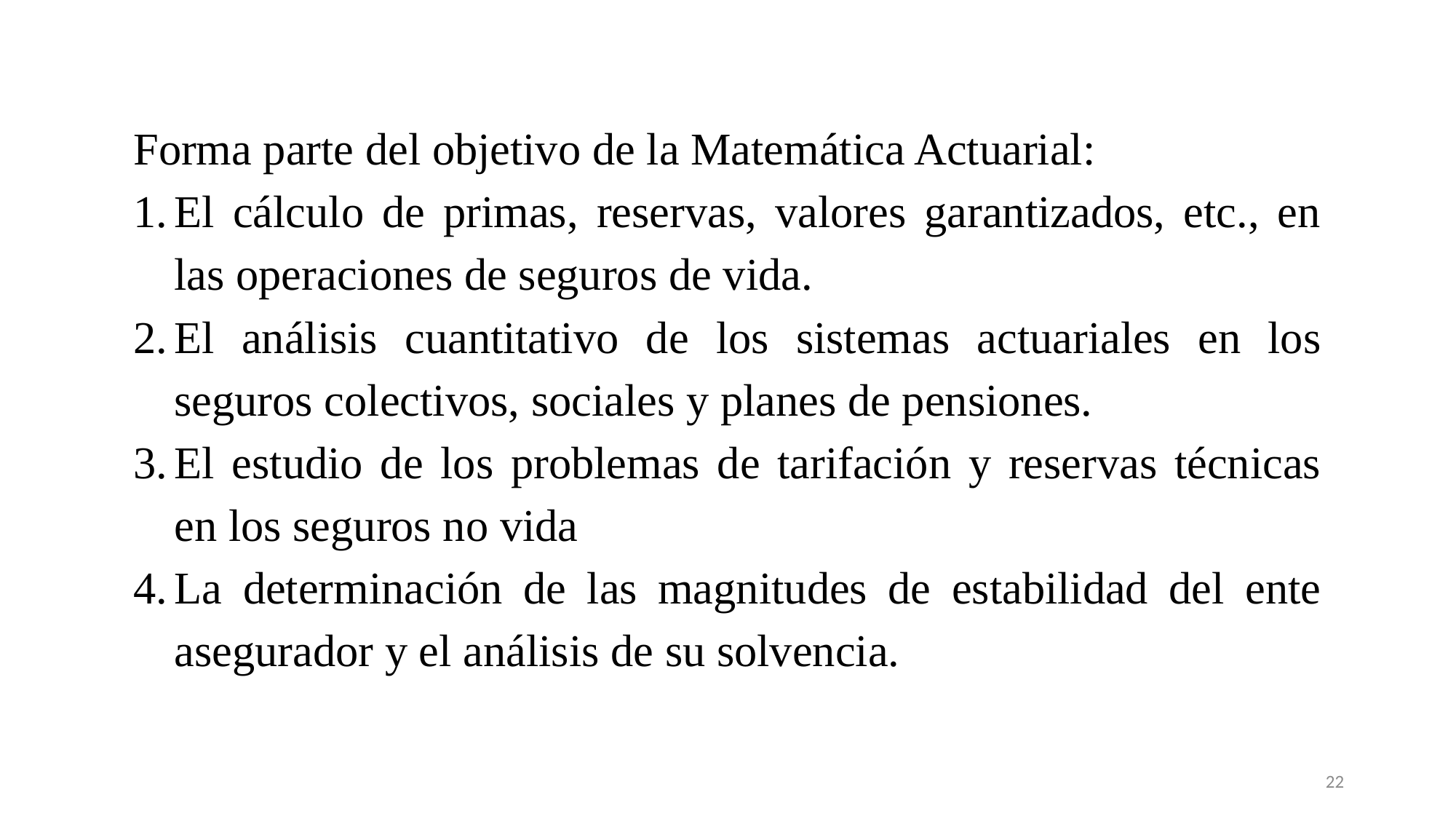

Forma parte del objetivo de la Matemática Actuarial:
El cálculo de primas, reservas, valores garantizados, etc., en las operaciones de seguros de vida.
El análisis cuantitativo de los sistemas actuariales en los seguros colectivos, sociales y planes de pensiones.
El estudio de los problemas de tarifación y reservas técnicas en los seguros no vida
La determinación de las magnitudes de estabilidad del ente asegurador y el análisis de su solvencia.

22